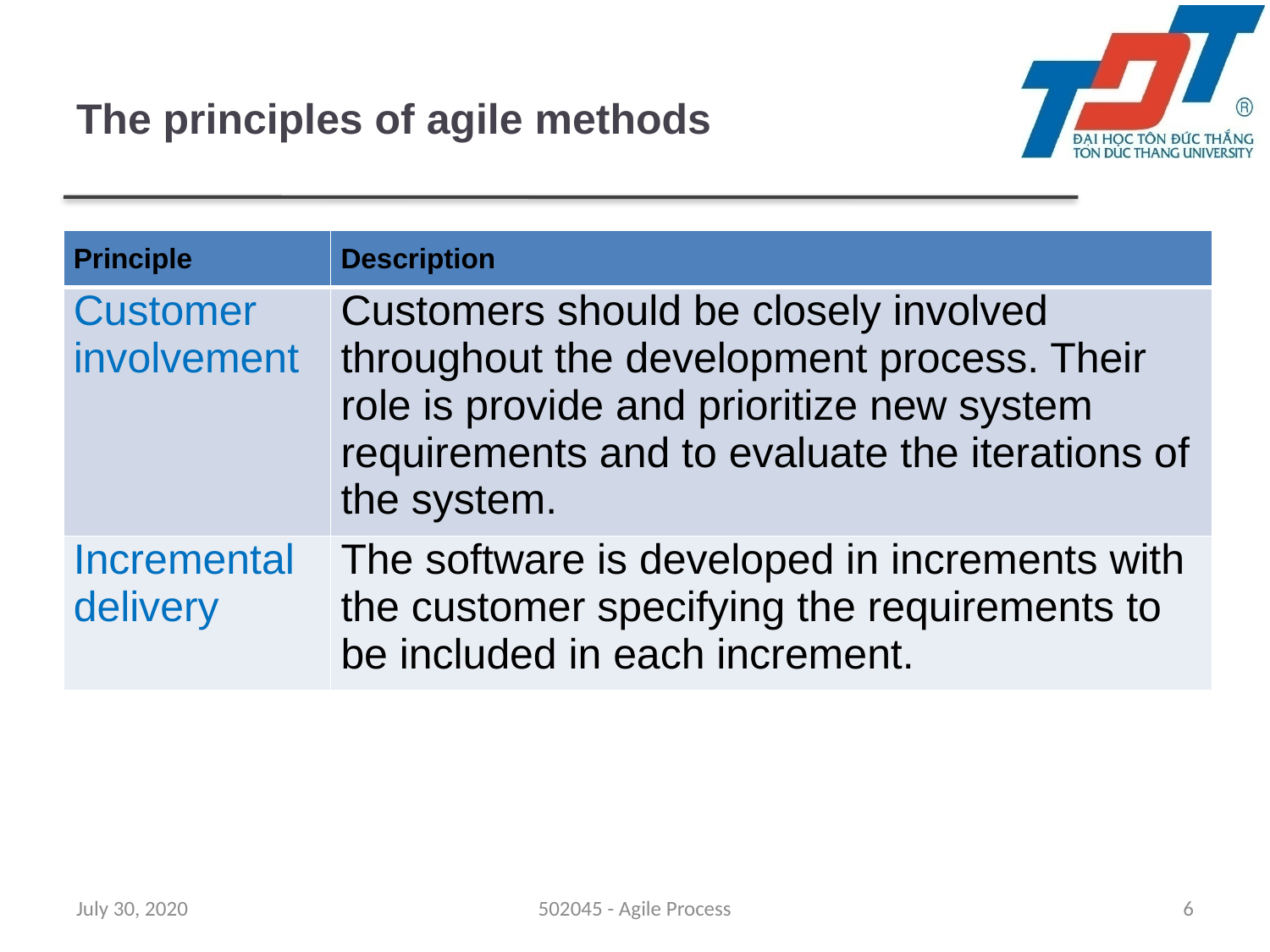

# The principles of agile methods
| Principle | Description |
| --- | --- |
| Customer involvement | Customers should be closely involved throughout the development process. Their role is provide and prioritize new system requirements and to evaluate the iterations of the system. |
| Incremental delivery | The software is developed in increments with the customer specifying the requirements to be included in each increment. |
July 30, 2020
502045 - Agile Process
6